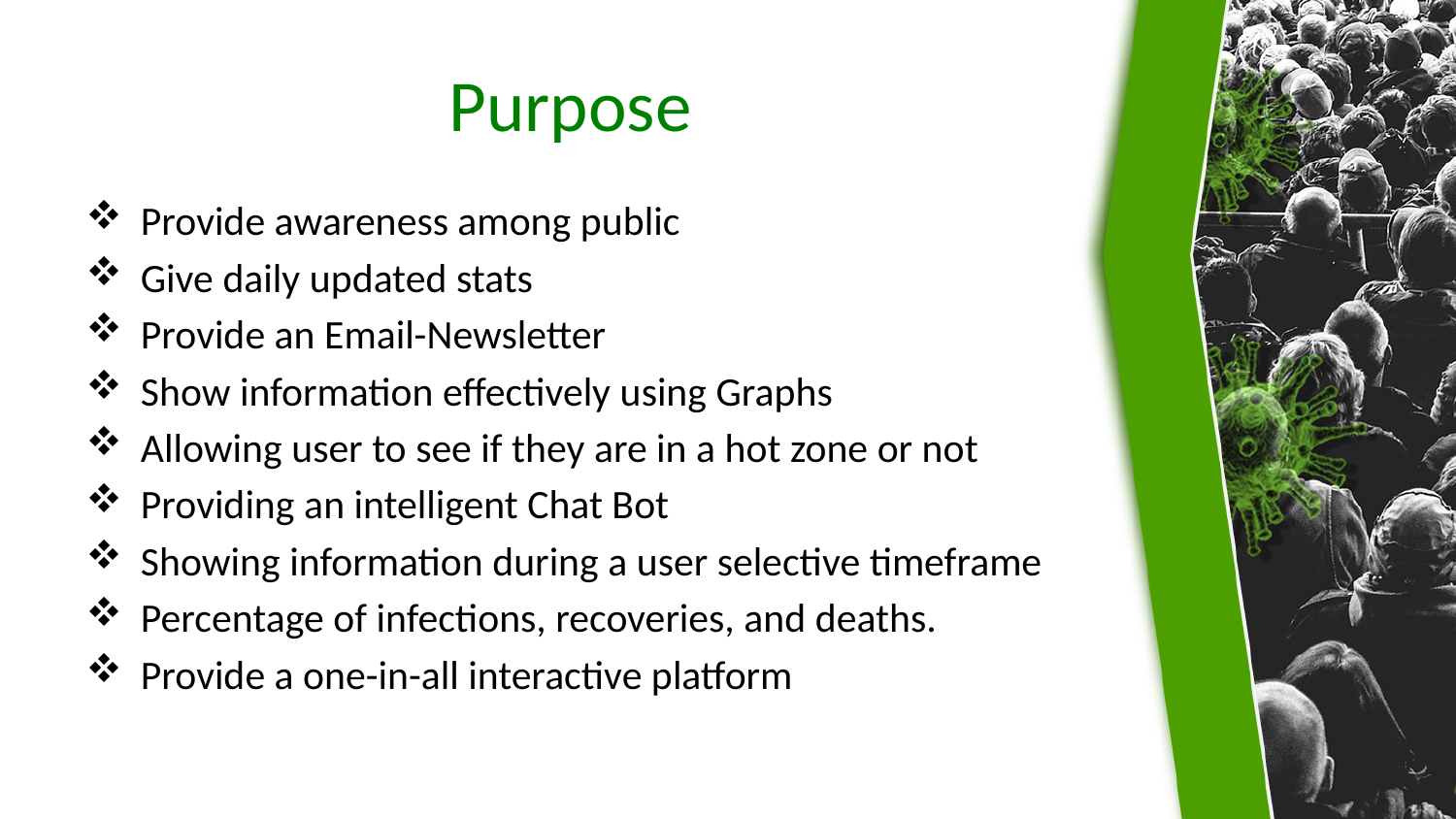

# Purpose
Provide awareness among public
Give daily updated stats
Provide an Email-Newsletter
Show information effectively using Graphs
Allowing user to see if they are in a hot zone or not
Providing an intelligent Chat Bot
Showing information during a user selective timeframe
Percentage of infections, recoveries, and deaths.
Provide a one-in-all interactive platform